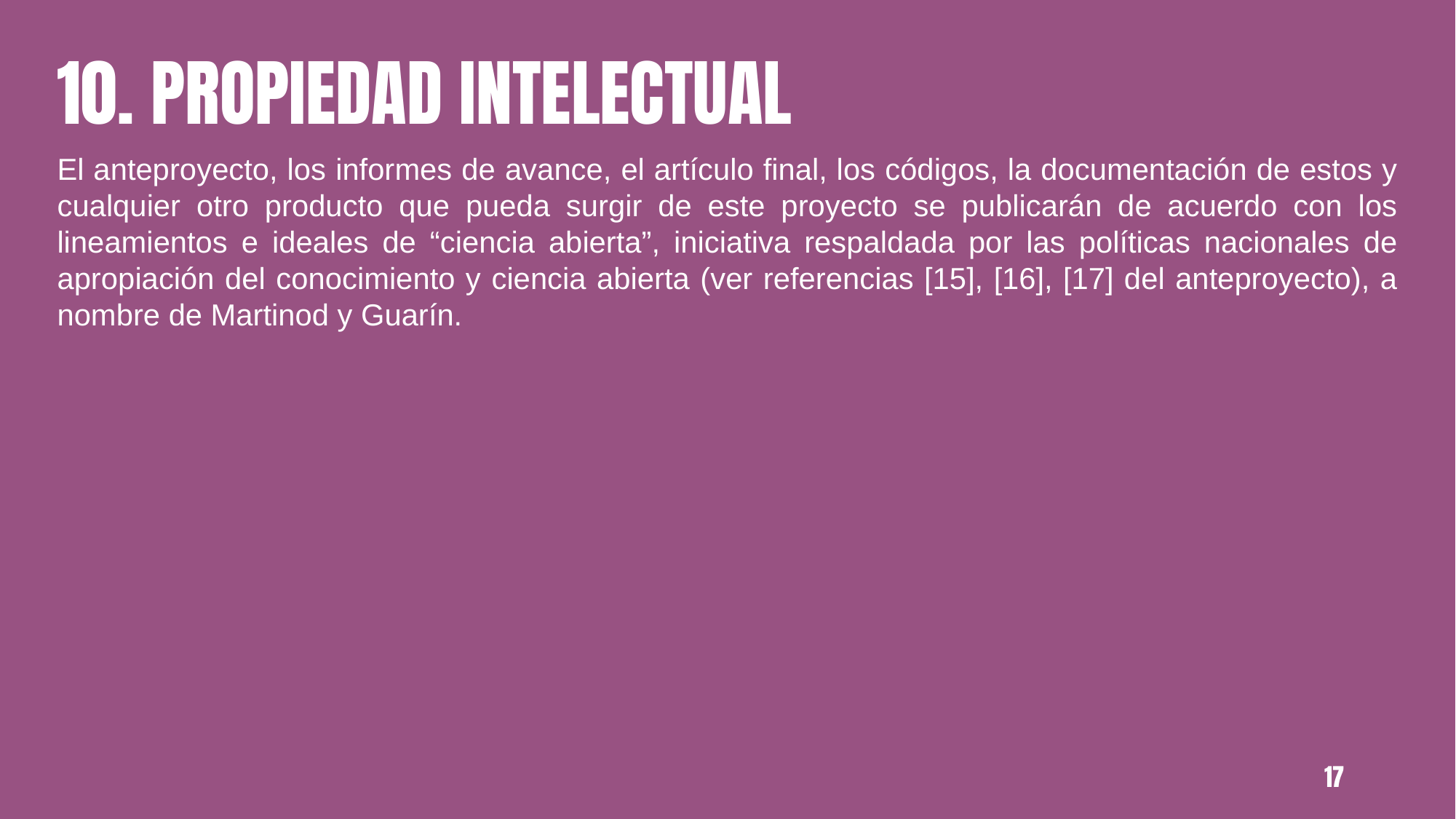

10. PROPIEDAD INTELECTUAL
El anteproyecto, los informes de avance, el artículo final, los códigos, la documentación de estos y cualquier otro producto que pueda surgir de este proyecto se publicarán de acuerdo con los lineamientos e ideales de “ciencia abierta”, iniciativa respaldada por las políticas nacionales de apropiación del conocimiento y ciencia abierta (ver referencias [15], [16], [17] del anteproyecto), a nombre de Martinod y Guarín.
17